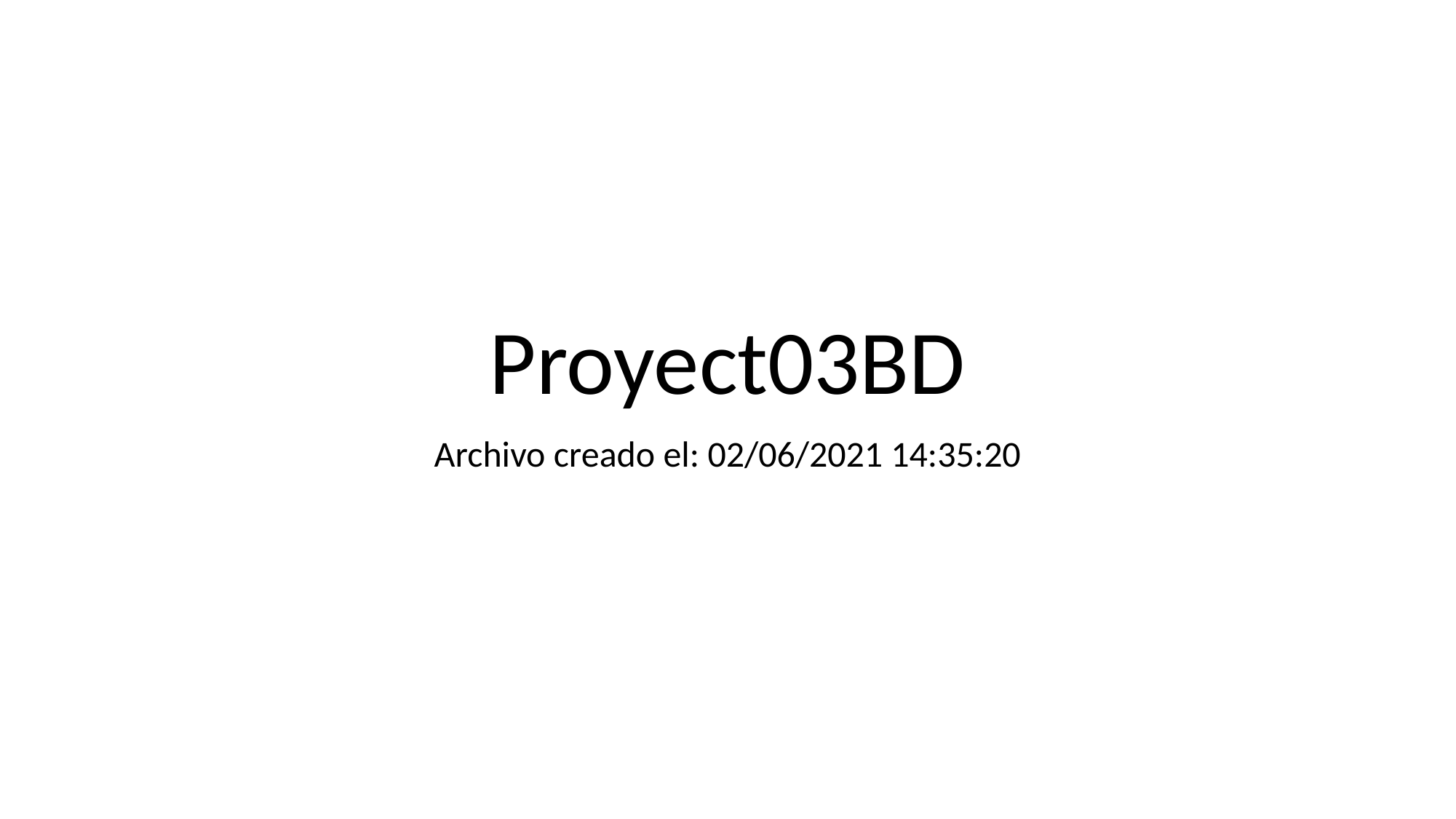

# Proyect03BD
Archivo creado el: 02/06/2021 14:35:20